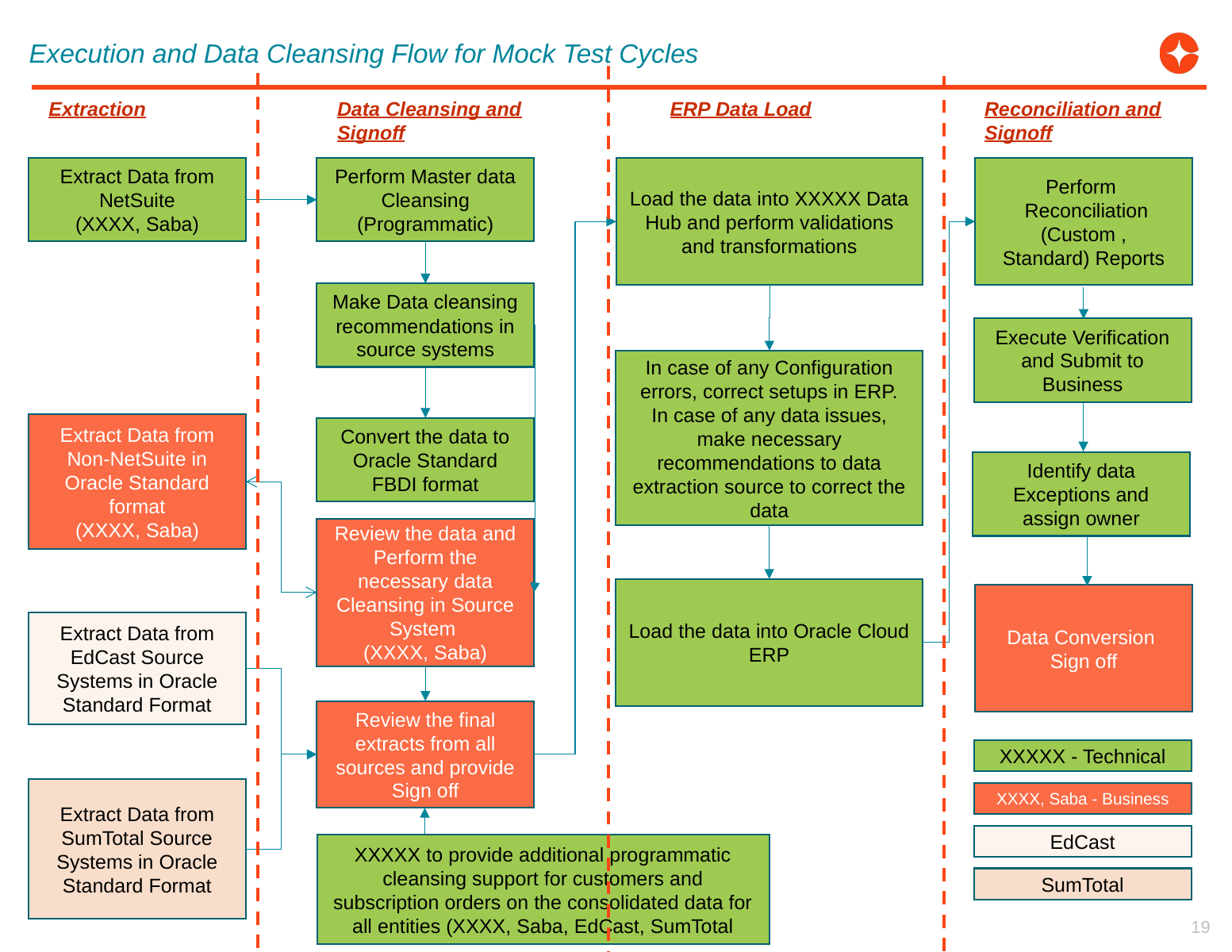

Execution and Data Cleansing Flow for Mock Test Cycles
Extraction
Data Cleansing and Signoff
ERP Data Load
Reconciliation and Signoff
Extract Data from NetSuite
(XXXX, Saba)
Perform Master data Cleansing (Programmatic)
Load the data into XXXXX Data Hub and perform validations and transformations
Perform
 Reconciliation
(Custom , Standard) Reports
Make Data cleansing recommendations in source systems
Execute Verification and Submit to Business
In case of any Configuration errors, correct setups in ERP.
In case of any data issues, make necessary recommendations to data extraction source to correct the data
Extract Data from Non-NetSuite in Oracle Standard format
(XXXX, Saba)
Convert the data to Oracle Standard FBDI format
Identify data Exceptions and assign owner
Review the data and Perform the necessary data Cleansing in Source System
(XXXX, Saba)
Load the data into Oracle Cloud ERP
Data Conversion
Sign off
Extract Data from EdCast Source Systems in Oracle Standard Format
Review the final extracts from all sources and provide Sign off
XXXXX - Technical
Extract Data from SumTotal Source Systems in Oracle Standard Format
XXXX, Saba - Business
EdCast
XXXXX to provide additional programmatic cleansing support for customers and subscription orders on the consolidated data for all entities (XXXX, Saba, EdCast, SumTotal
SumTotal
19